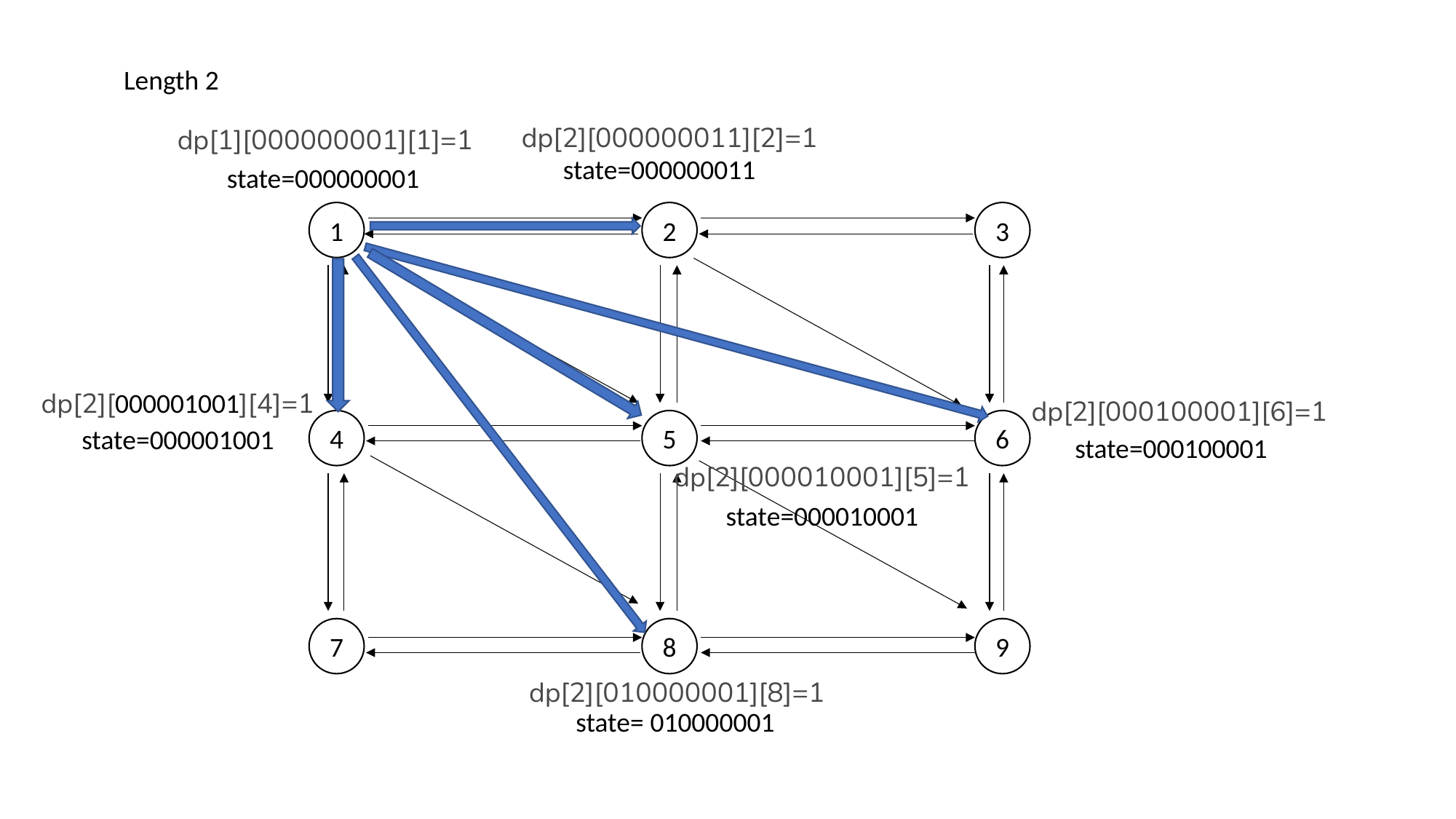

Length 2
dp[2][000000011][2]=1
dp[1][000000001][1]=1
 state=000000011
state=000000001
1
2
3

dp[2][000001001][4]=1
dp[2][000100001][6]=1
4
5
6
state=000001001
state=000100001

dp[2][000010001][5]=1
state=000010001

7
8
9
dp[2][010000001][8]=1
state= 010000001